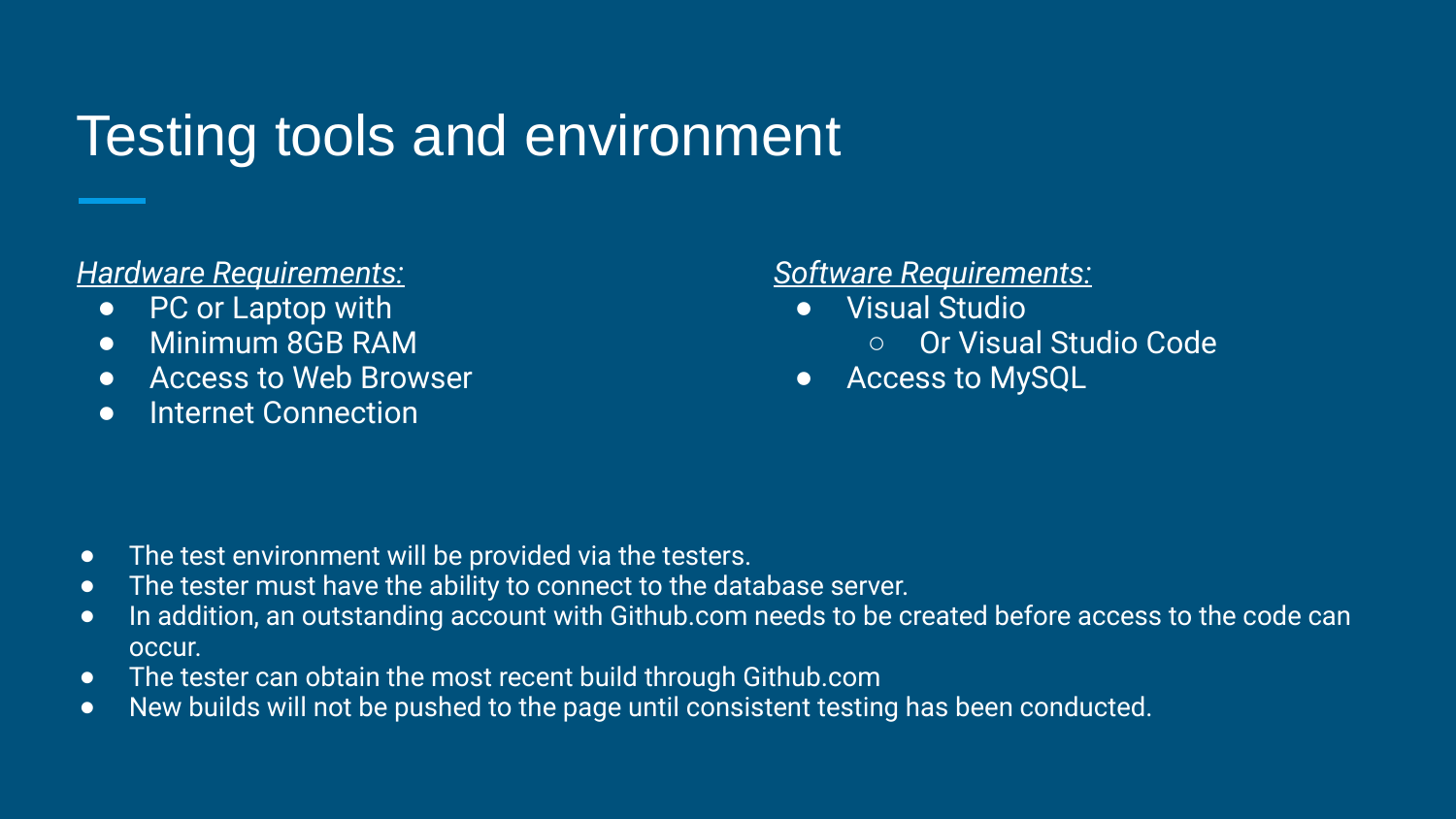

# Testing tools and environment
Hardware Requirements:
PC or Laptop with
Minimum 8GB RAM
Access to Web Browser
Internet Connection
Software Requirements:
Visual Studio
Or Visual Studio Code
Access to MySQL
The test environment will be provided via the testers.
The tester must have the ability to connect to the database server.
In addition, an outstanding account with Github.com needs to be created before access to the code can occur.
The tester can obtain the most recent build through Github.com
New builds will not be pushed to the page until consistent testing has been conducted.